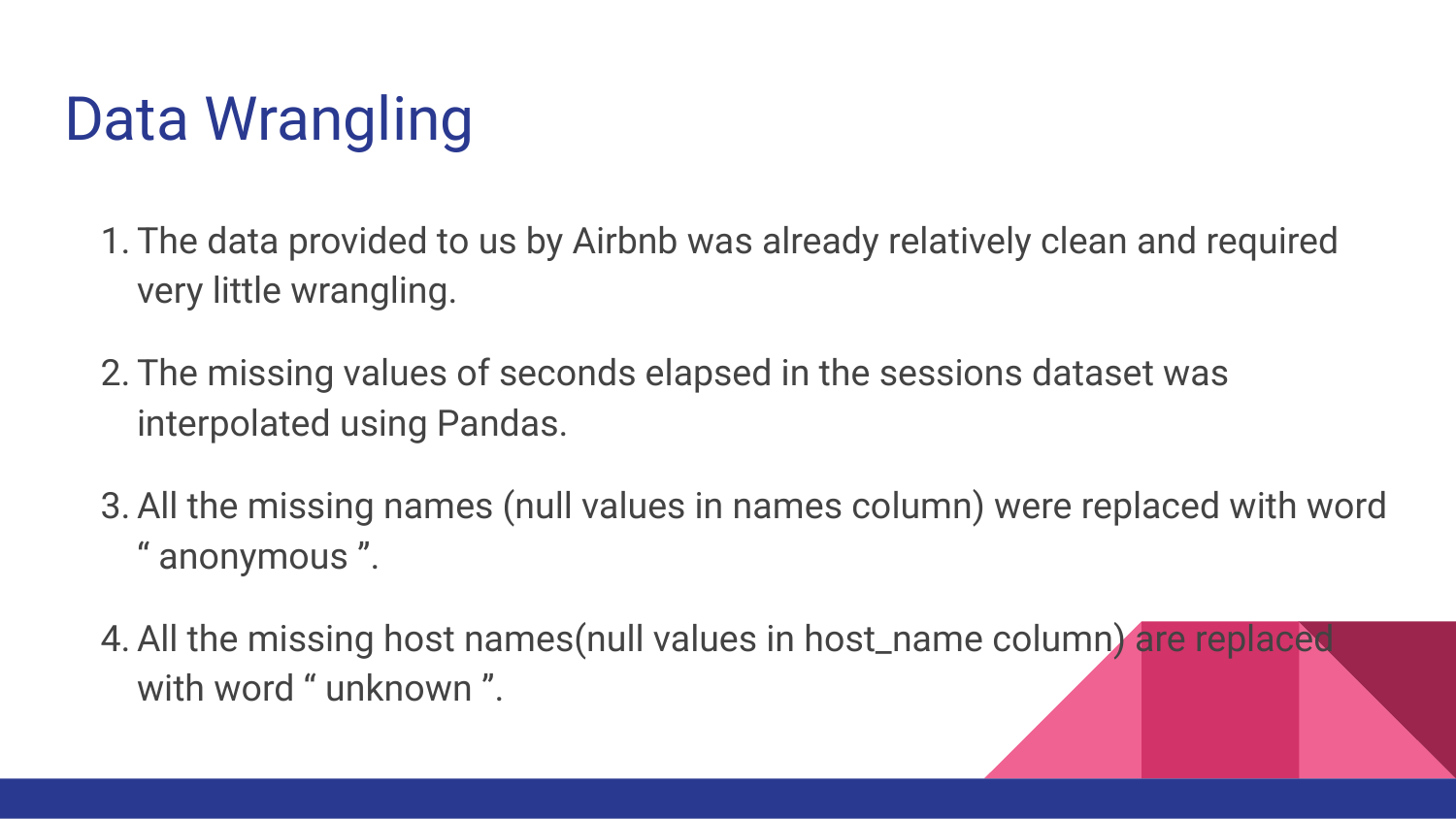

# Data Wrangling
The data provided to us by Airbnb was already relatively clean and required very little wrangling.
The missing values of seconds elapsed in the sessions dataset was interpolated using Pandas.
All the missing names (null values in names column) were replaced with word “ anonymous ”.
All the missing host names(null values in host_name column) are replaced with word “ unknown ”.